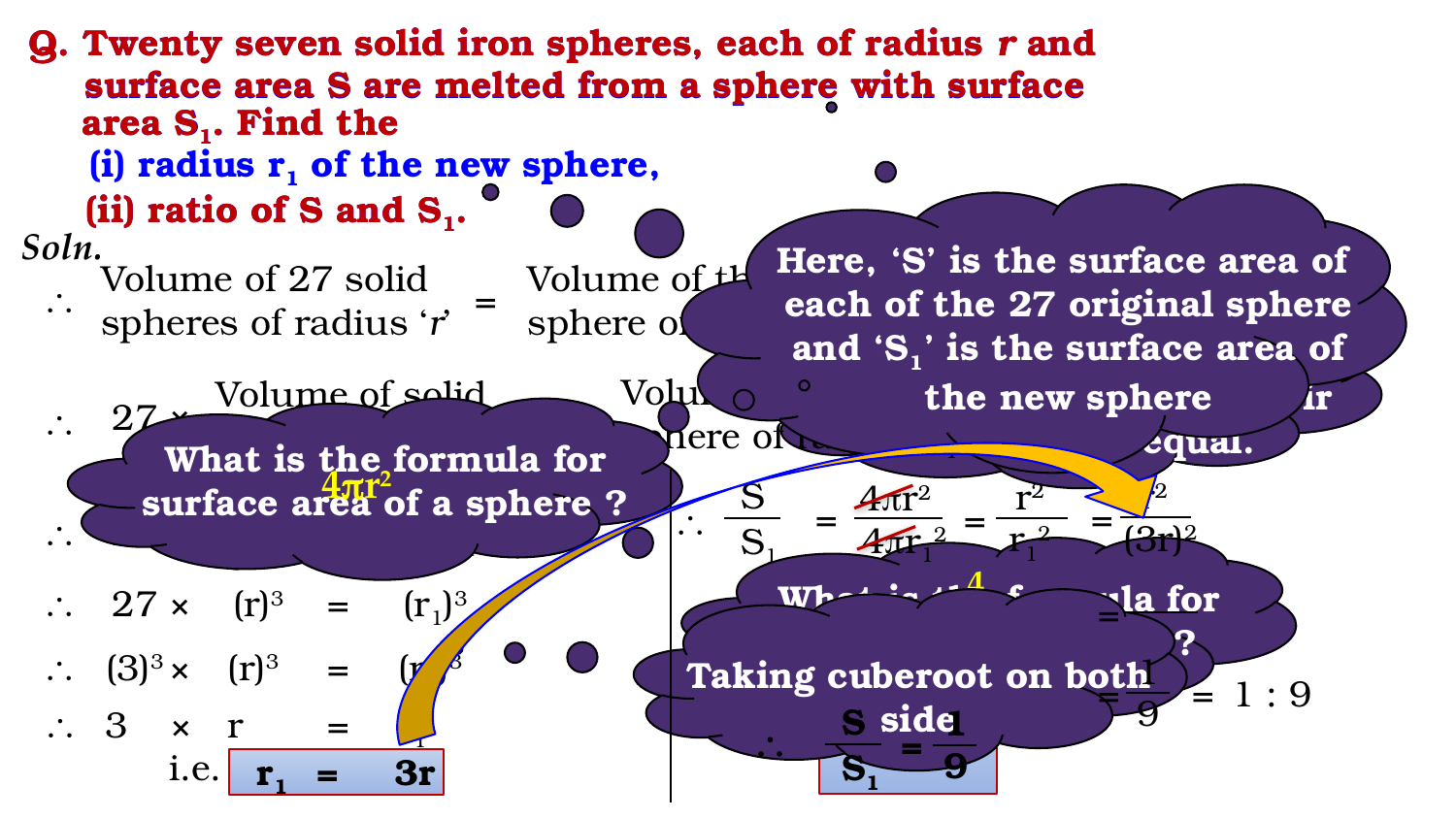

Q. Twenty seven solid iron spheres, each of radius r and
Q. Twenty seven solid iron spheres, each of radius r and
surface area S are melted from a sphere with surface
surface area S are melted from a sphere with surface
area S1.
area S1. Find the
Find the
(i) radius r1 of the new sphere,
(ii) ratio of S and S1.
(ii) ratio of S and S1.

Soln.
Here, ‘S’ is the surface area of  each of the 27 original sphere and ‘S1’ is the surface area of the new sphere
Volume of 27 solid
spheres of radius ‘r’
Volume of the new
sphere of radius ‘r1’
∴
=

Whenever, an object is melted into another, their volumes are equal.
Volume of the new
sphere of radius ‘r1’
Volume of solid
sphere of radius ‘r’
=
×
27
∴

What is the formula for surface area of a sphere ?
4πr2
S
r2
r2
4πr2
4
πr3
3
4
π(r1)3
3

=
=
=
∴
∴
27
×
=
(3r)2
r12
4πr12
S1

4
πr3
3
r2
What is the formula for volume of a sphere ?
∴
27
×
(r)3
=
(r1)3
=

9r2
∴
(3)3
×
(r)3
=
(r1)3
1
Taking cuberoot on both side
=
1 : 9
=
9
S
S1
=
1
9
∴
3
×
r
=
r1

∴
i.e.
r1    =
3r